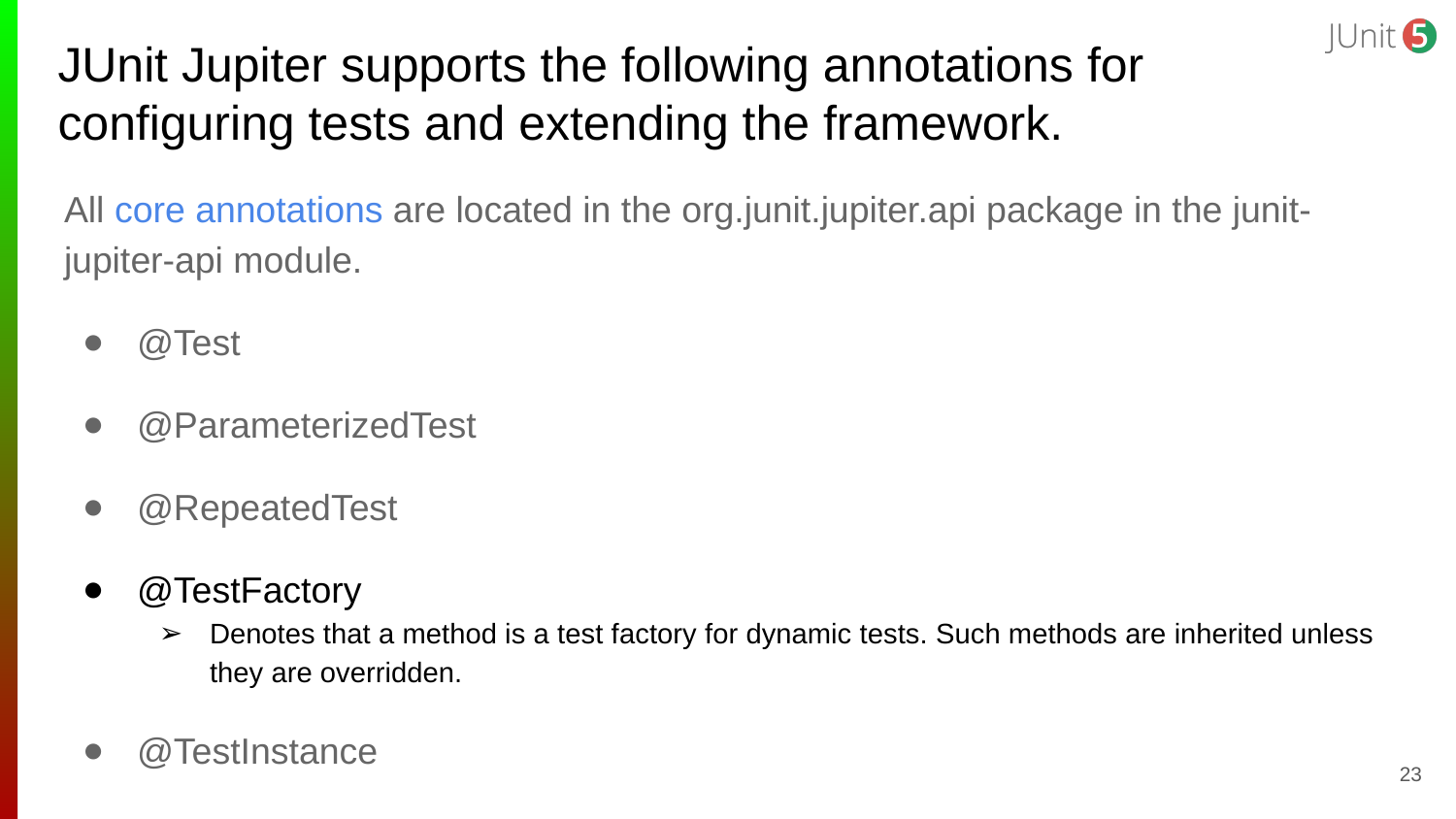

# JUnit Jupiter supports the following annotations for configuring tests and extending the framework.
All core annotations are located in the org.junit.jupiter.api package in the junit-jupiter-api module.
@Test
@ParameterizedTest
@RepeatedTest
@TestFactory
Denotes that a method is a test factory for dynamic tests. Such methods are inherited unless they are overridden.
@TestInstance
23